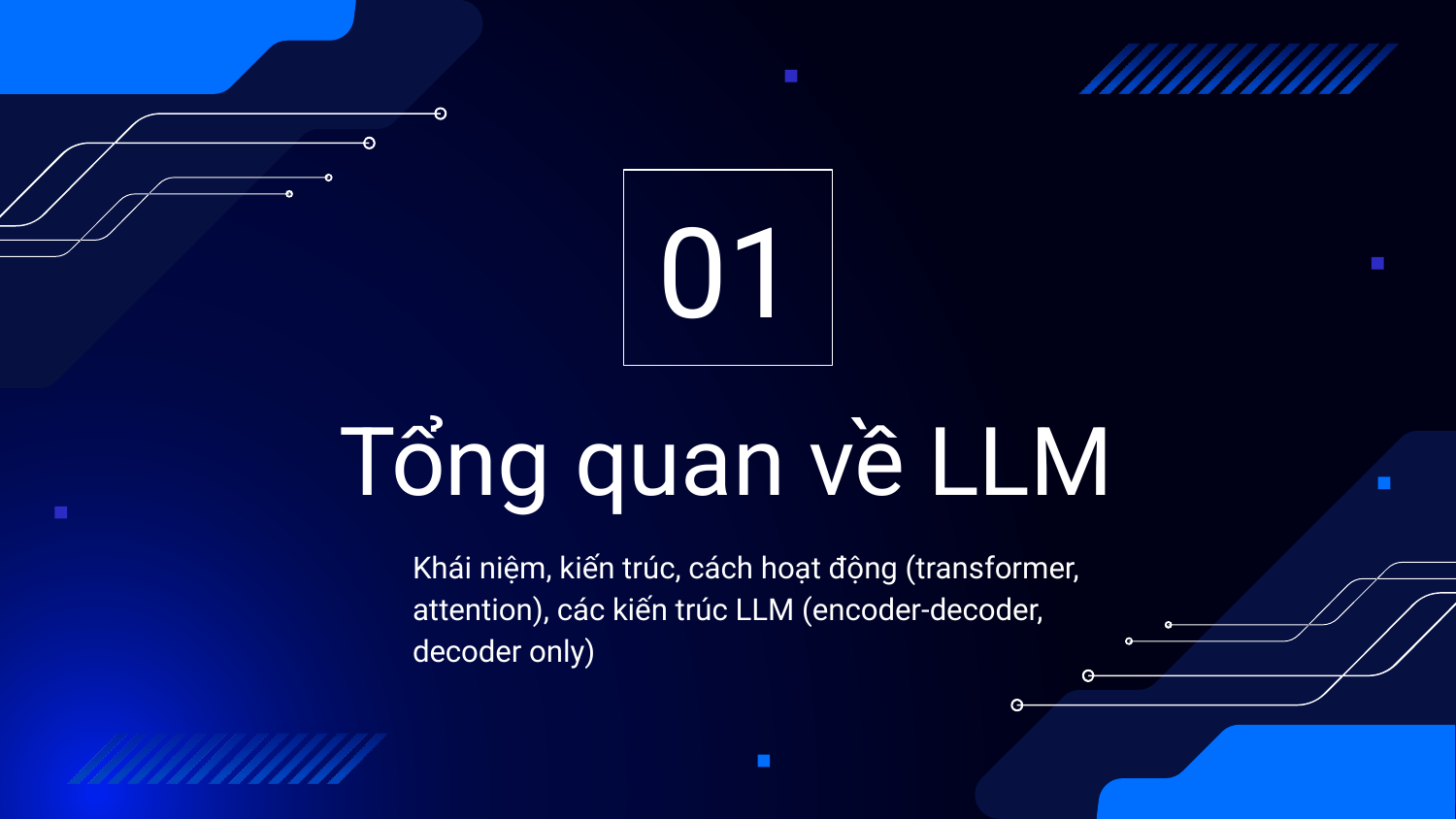

01
# Tổng quan về LLM

Khái niệm, kiến trúc, cách hoạt động (transformer, attention), các kiến trúc LLM (encoder-decoder, decoder only)